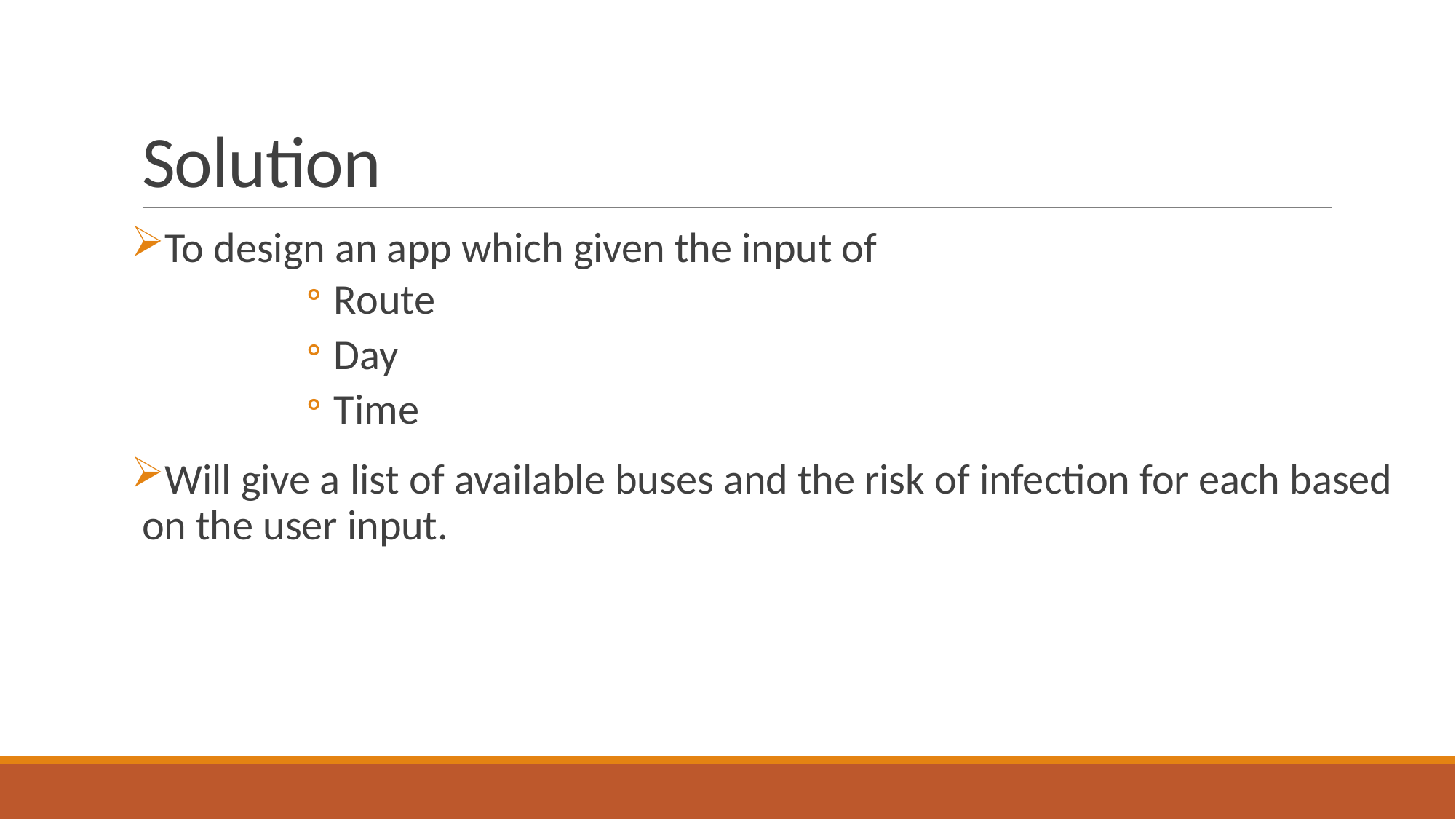

# Solution
To design an app which given the input of
Route
Day
Time
Will give a list of available buses and the risk of infection for each based on the user input.